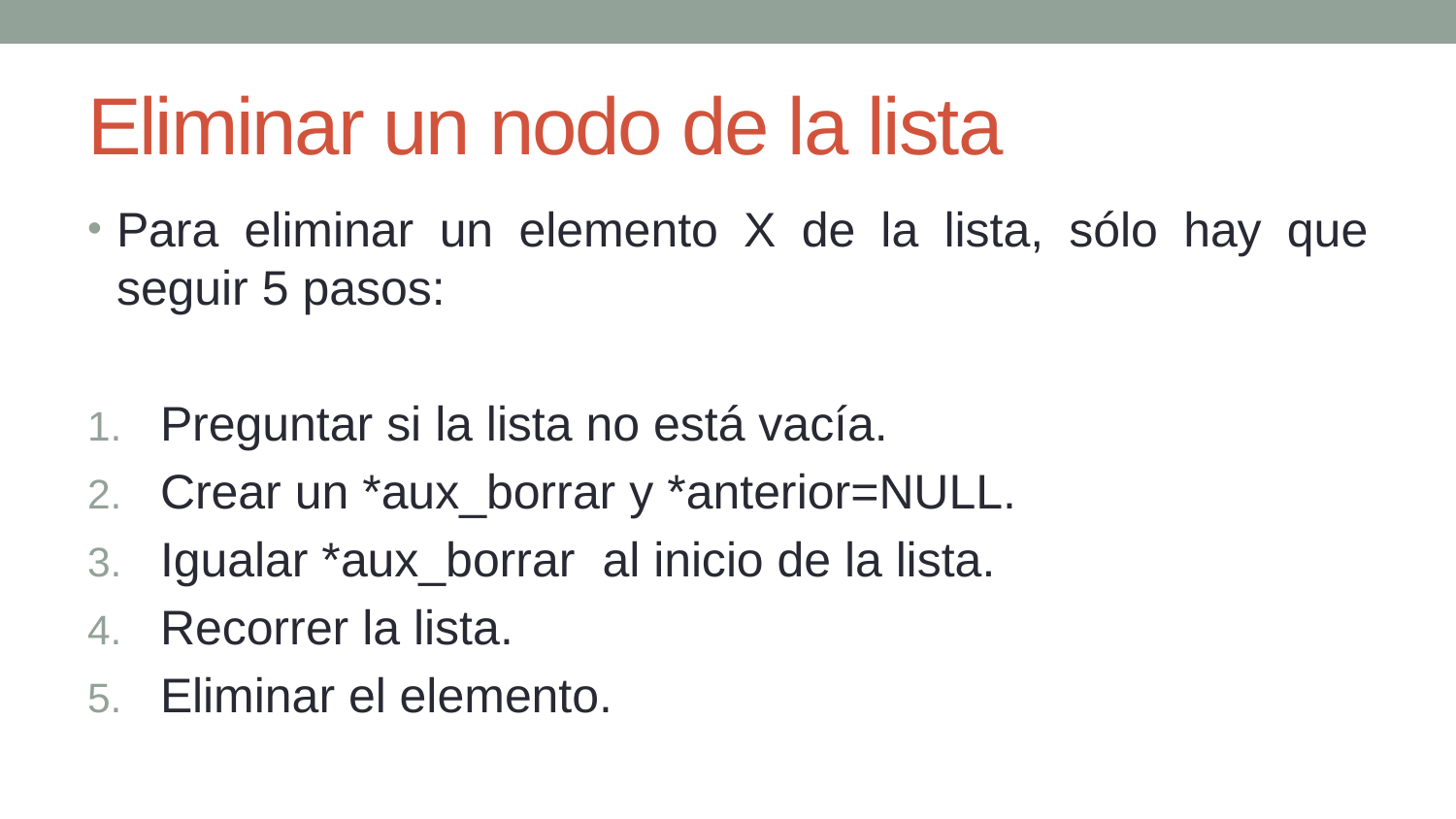

# Eliminar un nodo de la lista
Para eliminar un elemento X de la lista, sólo hay que seguir 5 pasos:

Preguntar si la lista no está vacía.
Crear un *aux_borrar y *anterior=NULL.
Igualar *aux_borrar  al inicio de la lista.
Recorrer la lista.
Eliminar el elemento.